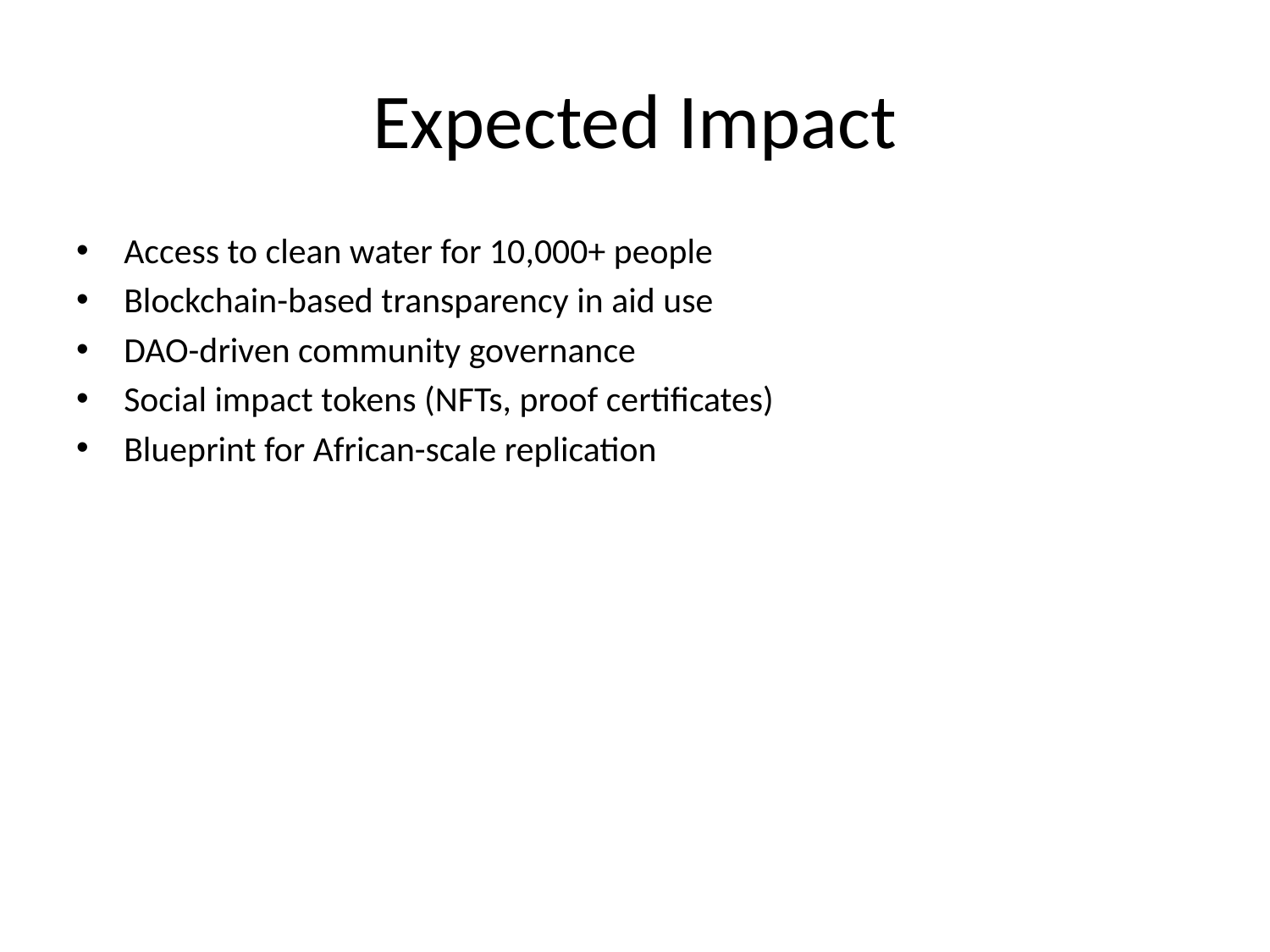

# Expected Impact
Access to clean water for 10,000+ people
Blockchain-based transparency in aid use
DAO-driven community governance
Social impact tokens (NFTs, proof certificates)
Blueprint for African-scale replication